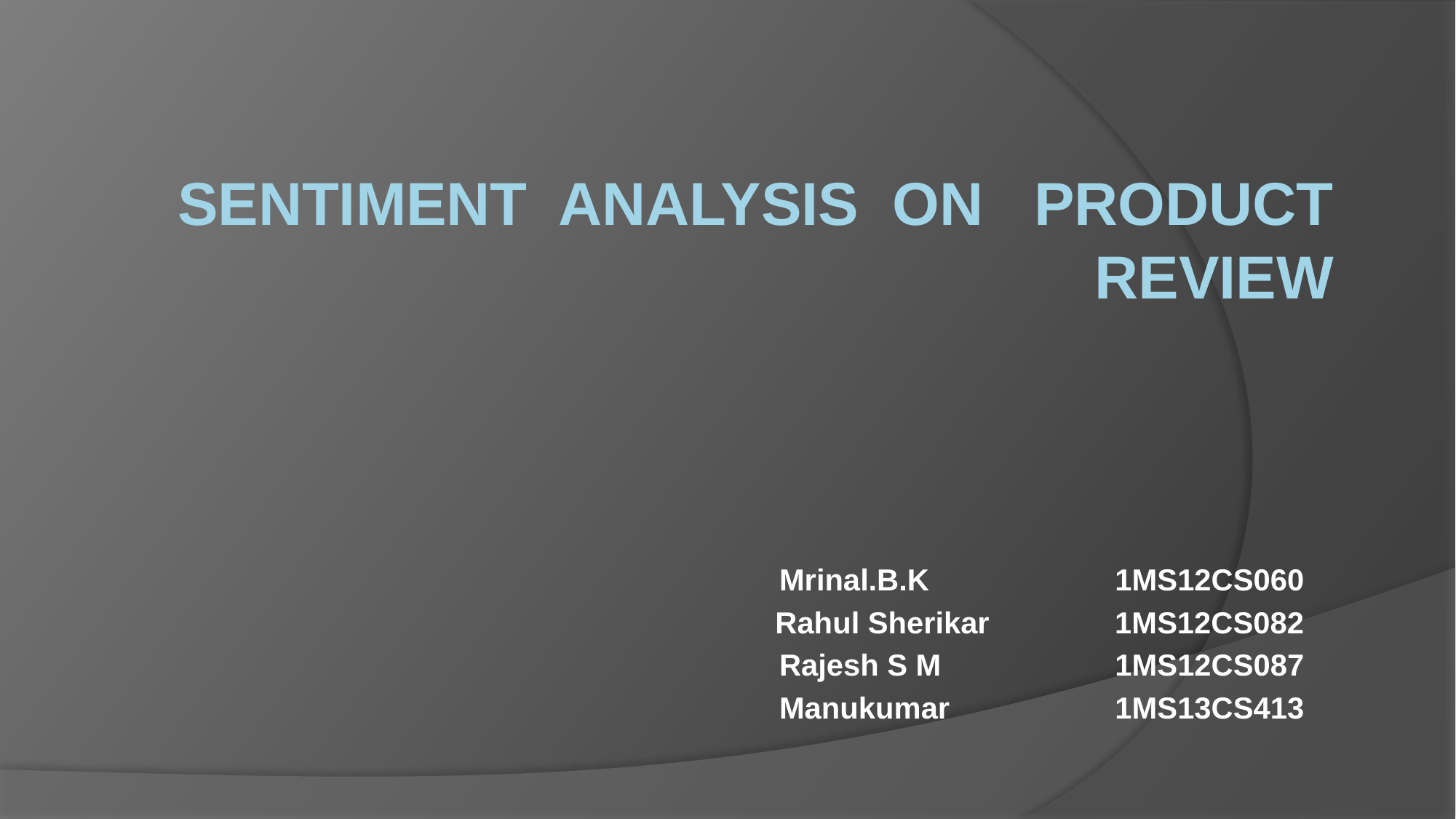

# Sentiment  Analysis  on   Product  Review
Mrinal.B.K                  	 1MS12CS060
Rahul Sherikar               1MS12CS082
Rajesh S M                  	 1MS12CS087
Manukumar                	 1MS13CS413